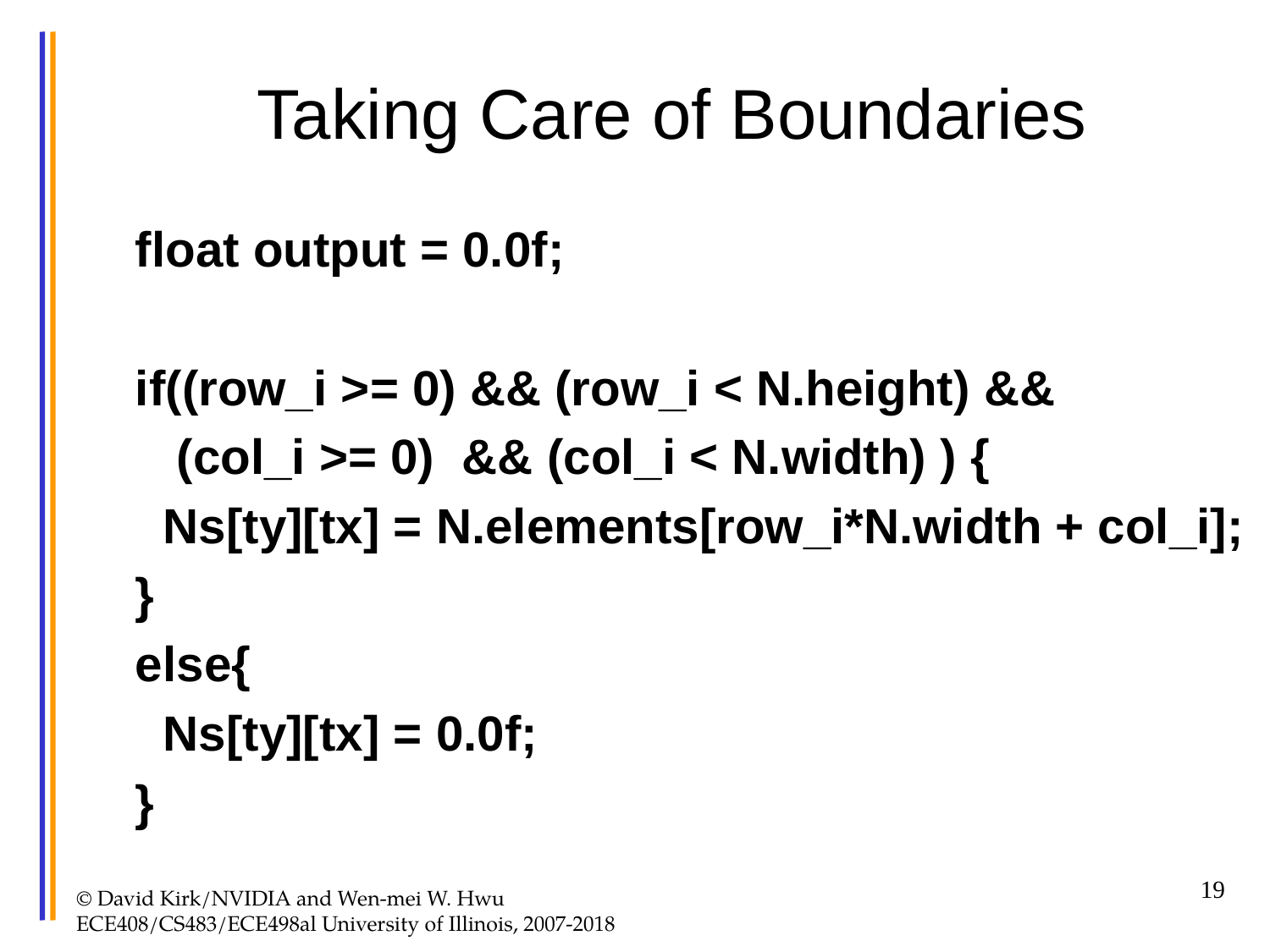

# Taking Care of Boundaries
  float output = 0.0f;

  if((row_i >= 0) && (row_i < N.height) &&
     (col_i >= 0)  && (col_i < N.width) ) {
    Ns[ty][tx] = N.elements[row_i*N.width + col_i];
  }
  else{
    Ns[ty][tx] = 0.0f;
  }
19
© David Kirk/NVIDIA and Wen-mei W. Hwu       ECE408/CS483/ECE498al University of Illinois, 2007-2018